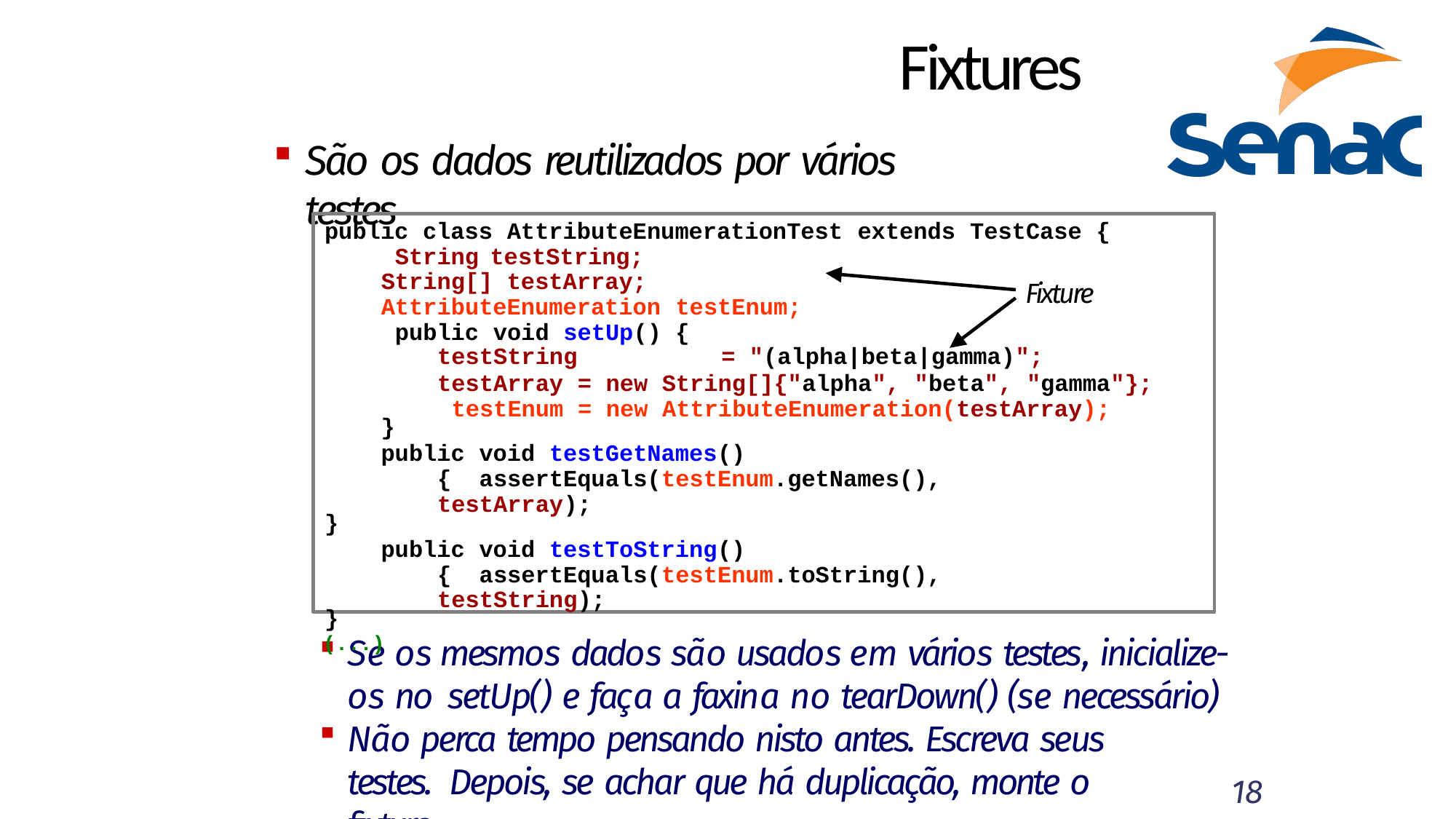

# Fixtures
São os dados reutilizados por vários testes

public class AttributeEnumerationTest extends TestCase {  String	testString;
String[] testArray;

Fixture
AttributeEnumeration testEnum;  public void setUp() {
testString	= "(alpha|beta|gamma)";
testArray = new String[]{"alpha", "beta", "gamma"};  testEnum = new AttributeEnumeration(testArray);
}
public void testGetNames() {  assertEquals(testEnum.getNames(), testArray);
}
public void testToString() {  assertEquals(testEnum.toString(), testString);
}
(...)
Se os mesmos dados são usados em vários testes, inicialize-os no  setUp() e faça a faxina no tearDown() (se necessário)
Não perca tempo pensando nisto antes. Escreva seus testes.  Depois, se achar que há duplicação, monte o fixture.
18